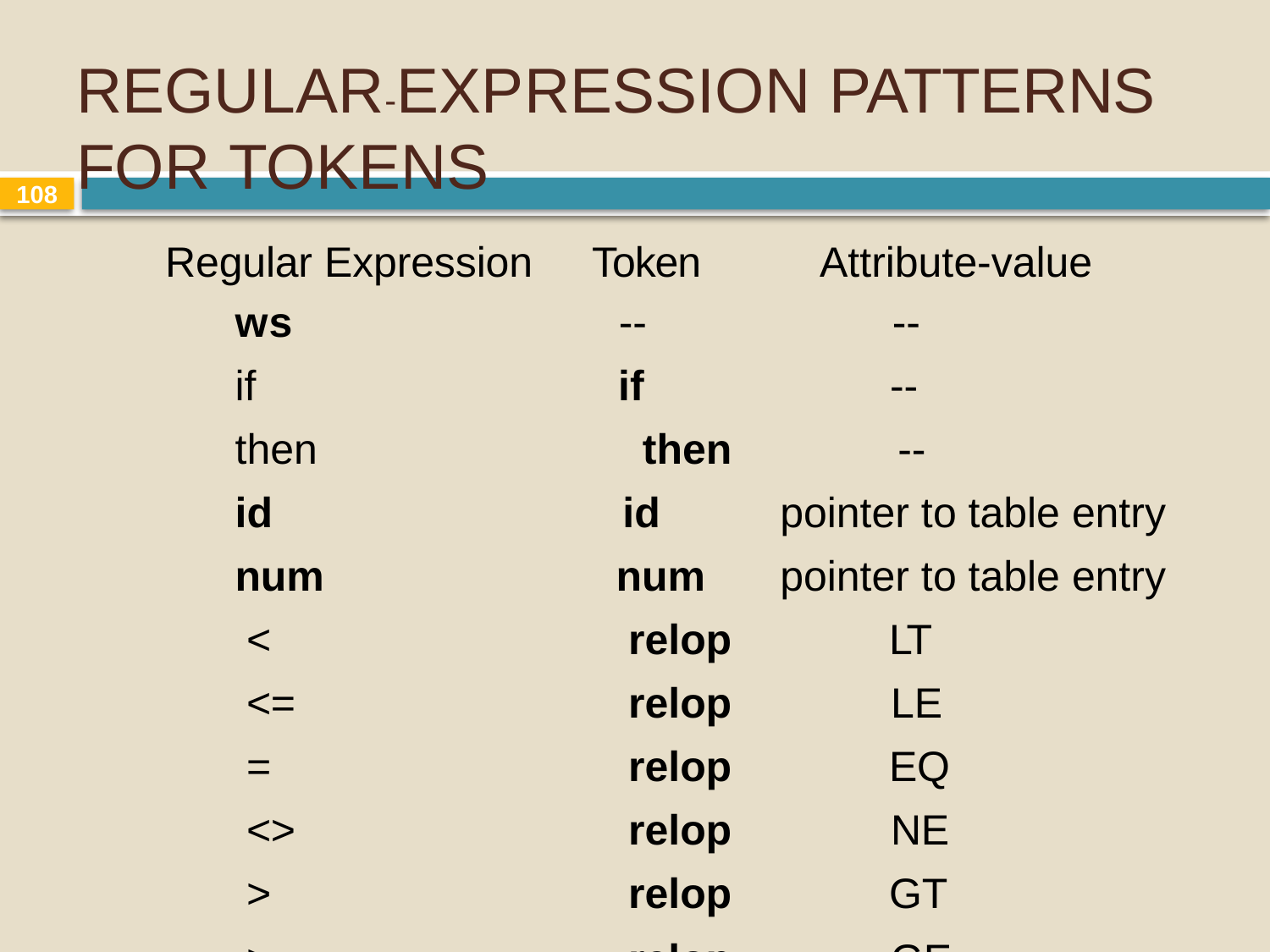

REGULAR-EXPRESSION PATTERNS FOR TOKENS
108
| Regular Expression | Token | Attribute-value |
| --- | --- | --- |
| ws | -- | -- |
| if | if | -- |
| then | then | -- |
| id | id | pointer to table entry |
| num | num | pointer to table entry |
| < | relop | LT |
| <= | relop | LE |
| = | relop | EQ |
| <> | relop | NE |
| > | relop | GT |
| >= | relop | GE |